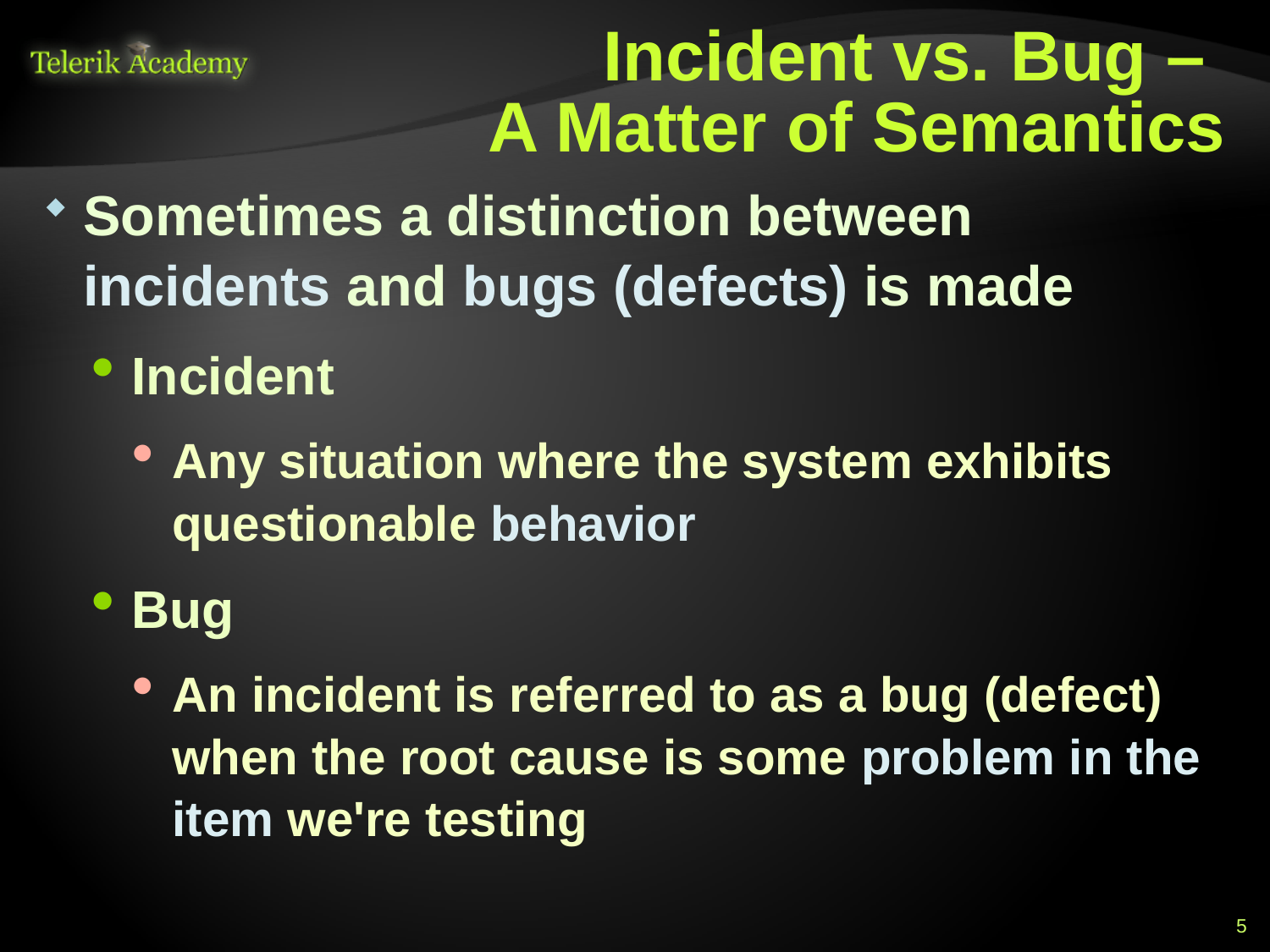

# Incident vs. Bug – A Matter of Semantics
Sometimes a distinction between incidents and bugs (defects) is made
Incident
Any situation where the system exhibits questionable behavior
Bug
An incident is referred to as a bug (defect) when the root cause is some problem in the item we're testing
5